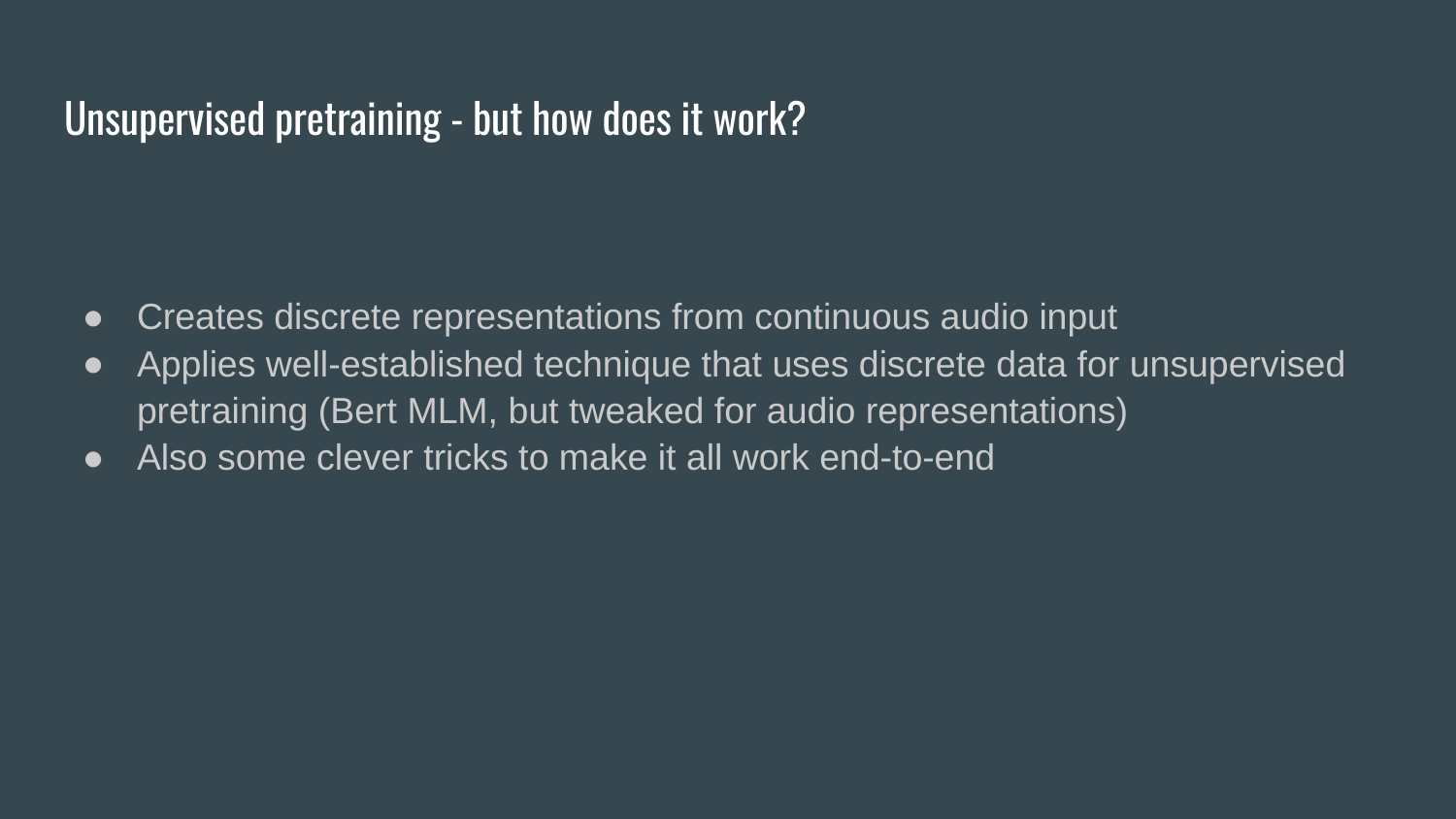

# Unsupervised pretraining - but how does it work?
Creates discrete representations from continuous audio input
Applies well-established technique that uses discrete data for unsupervised pretraining (Bert MLM, but tweaked for audio representations)
Also some clever tricks to make it all work end-to-end